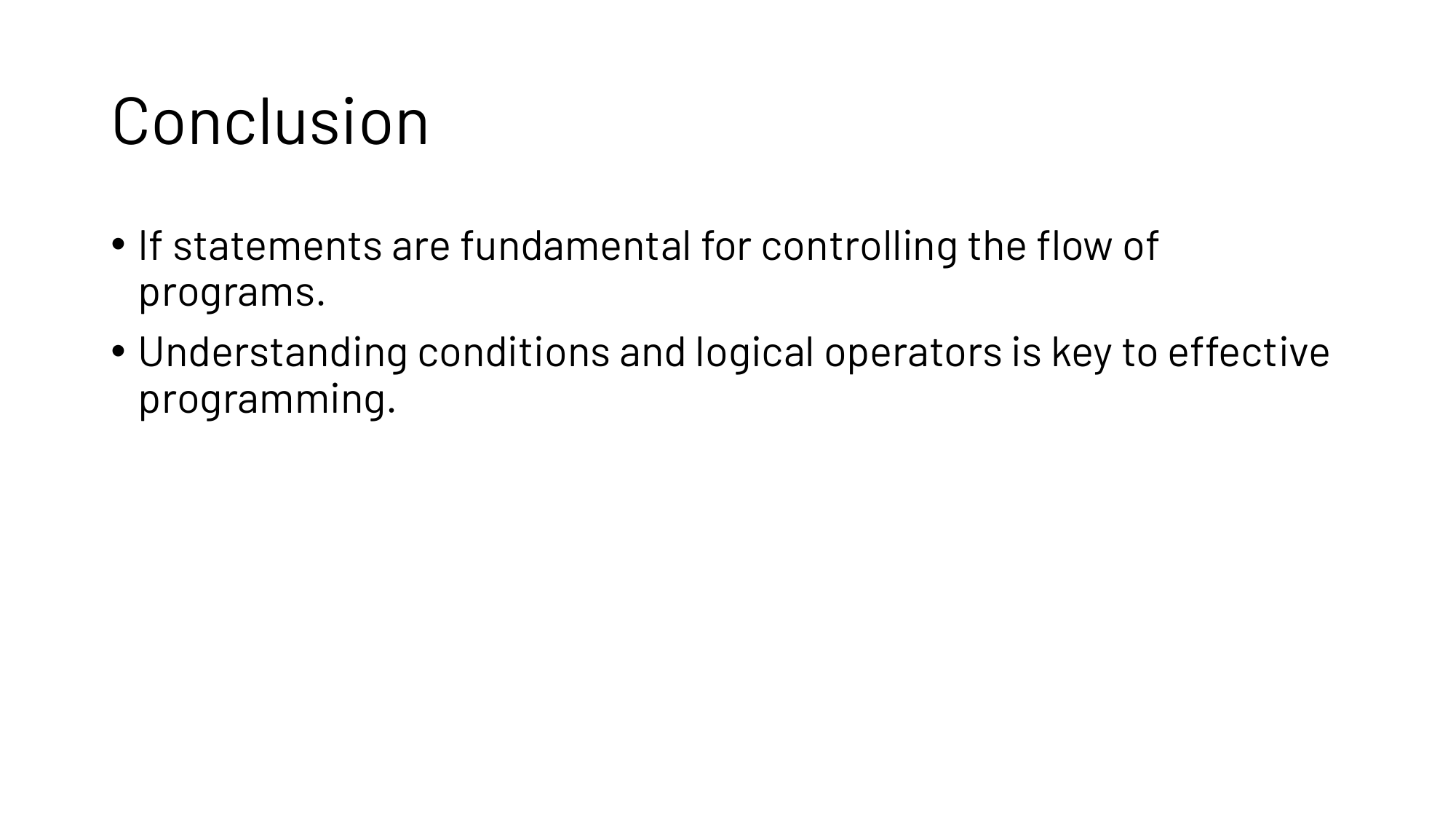

# Conclusion
If statements are fundamental for controlling the flow of programs.
Understanding conditions and logical operators is key to effective programming.